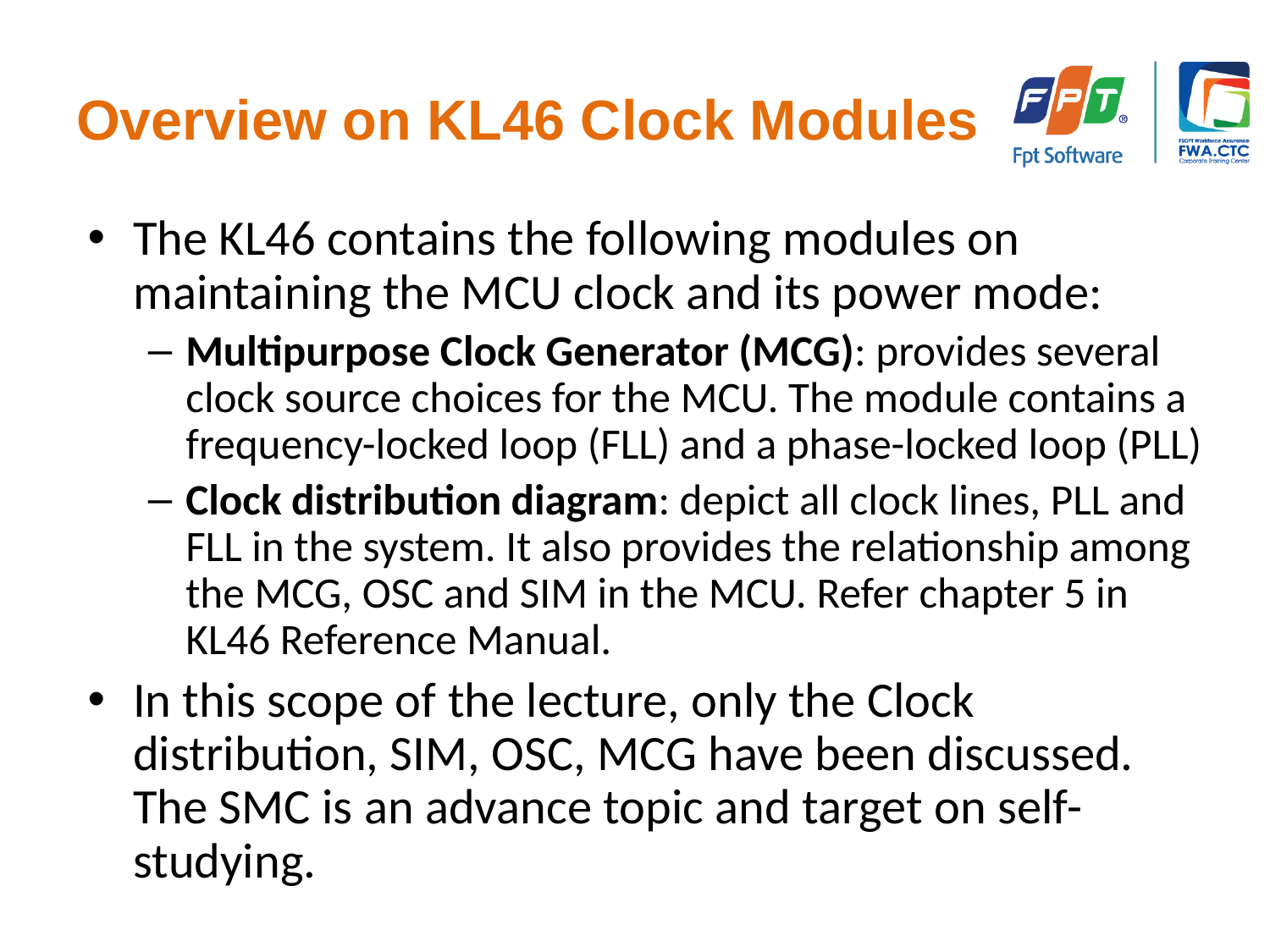

# Overview on KL46 Clock Modules
The KL46 contains the following modules on maintaining the MCU clock and its power mode:
Multipurpose Clock Generator (MCG): provides several clock source choices for the MCU. The module contains a frequency-locked loop (FLL) and a phase-locked loop (PLL)
Clock distribution diagram: depict all clock lines, PLL and FLL in the system. It also provides the relationship among the MCG, OSC and SIM in the MCU. Refer chapter 5 in KL46 Reference Manual.
In this scope of the lecture, only the Clock distribution, SIM, OSC, MCG have been discussed. The SMC is an advance topic and target on self-studying.